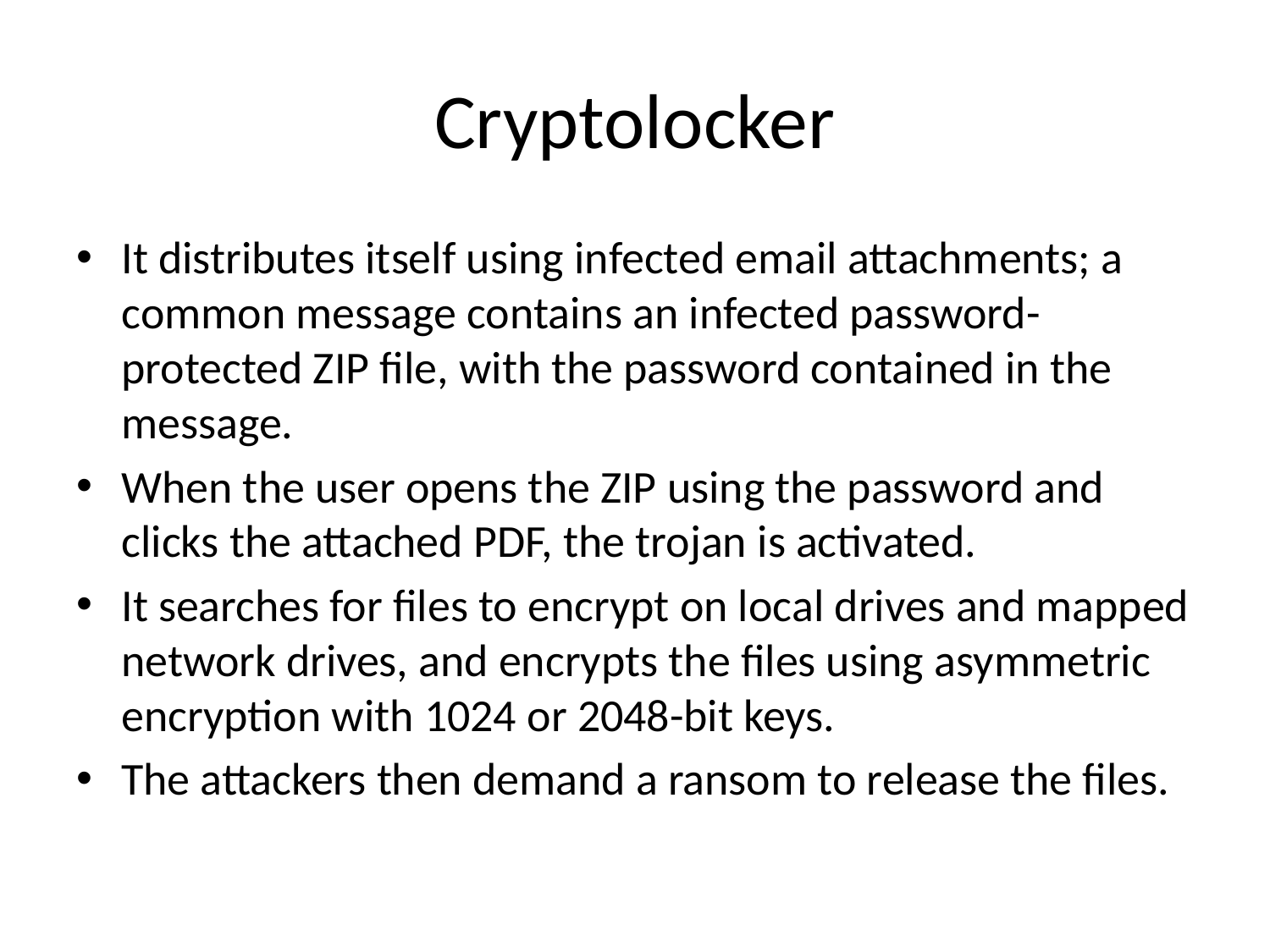

# Cryptolocker
It distributes itself using infected email attachments; a common message contains an infected password-protected ZIP file, with the password contained in the message.
When the user opens the ZIP using the password and clicks the attached PDF, the trojan is activated.
It searches for files to encrypt on local drives and mapped network drives, and encrypts the files using asymmetric encryption with 1024 or 2048-bit keys.
The attackers then demand a ransom to release the files.